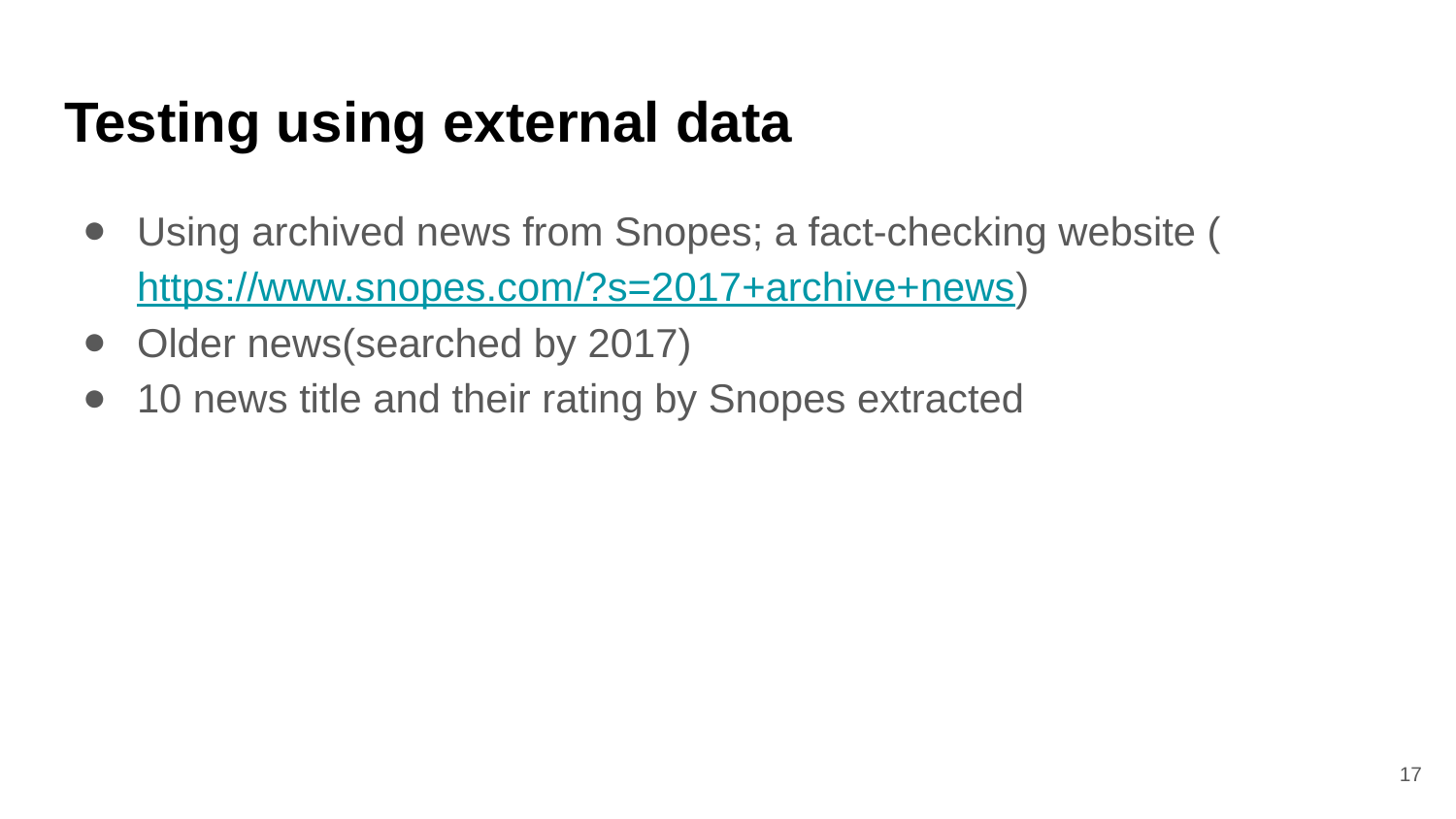

# Testing using external data
Using archived news from Snopes; a fact-checking website (https://www.snopes.com/?s=2017+archive+news)
Older news(searched by 2017)
10 news title and their rating by Snopes extracted

17